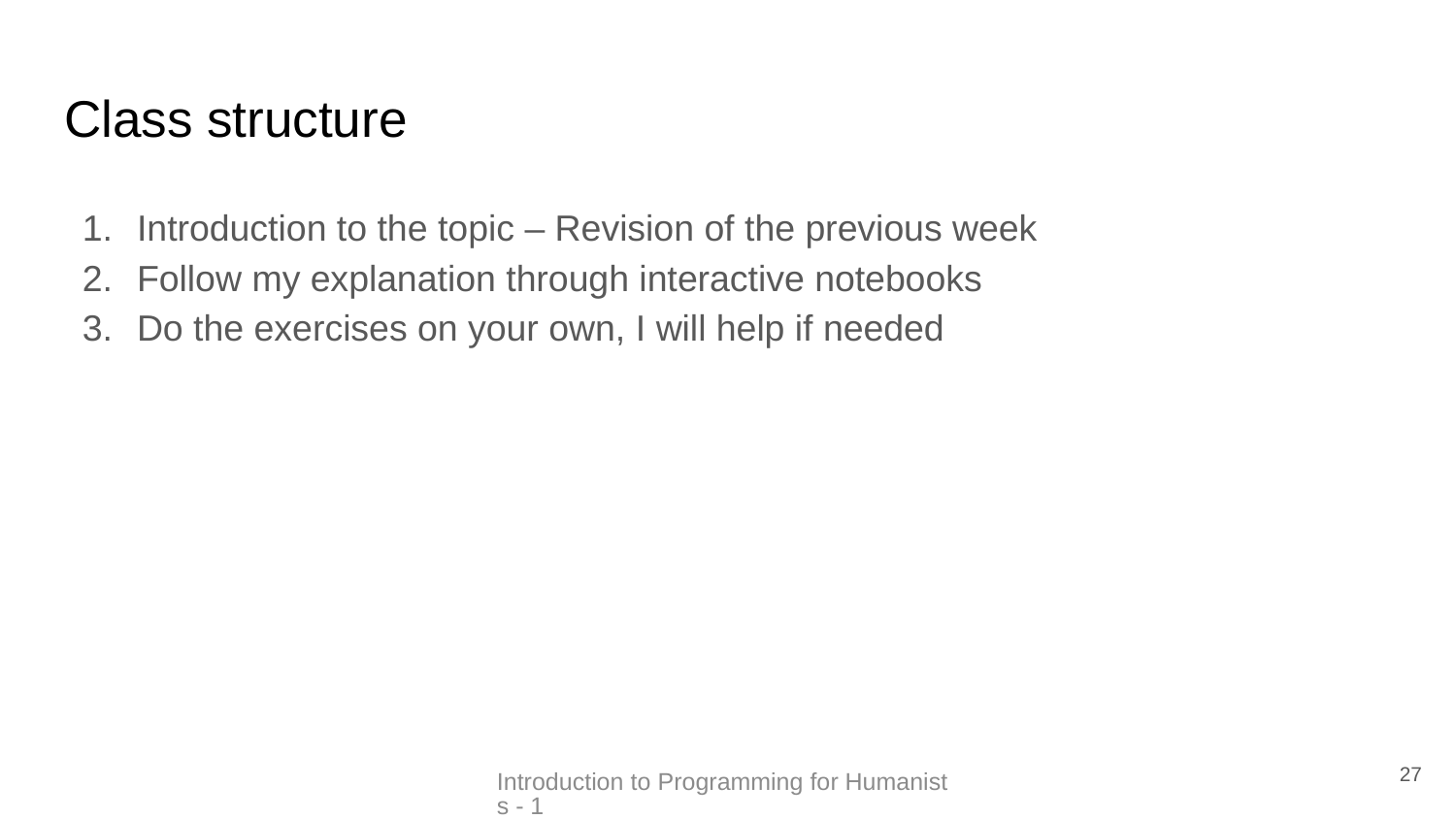

# Class structure
Introduction to the topic – Revision of the previous week
Follow my explanation through interactive notebooks
Do the exercises on your own, I will help if needed
27
Introduction to Programming for Humanists - 1